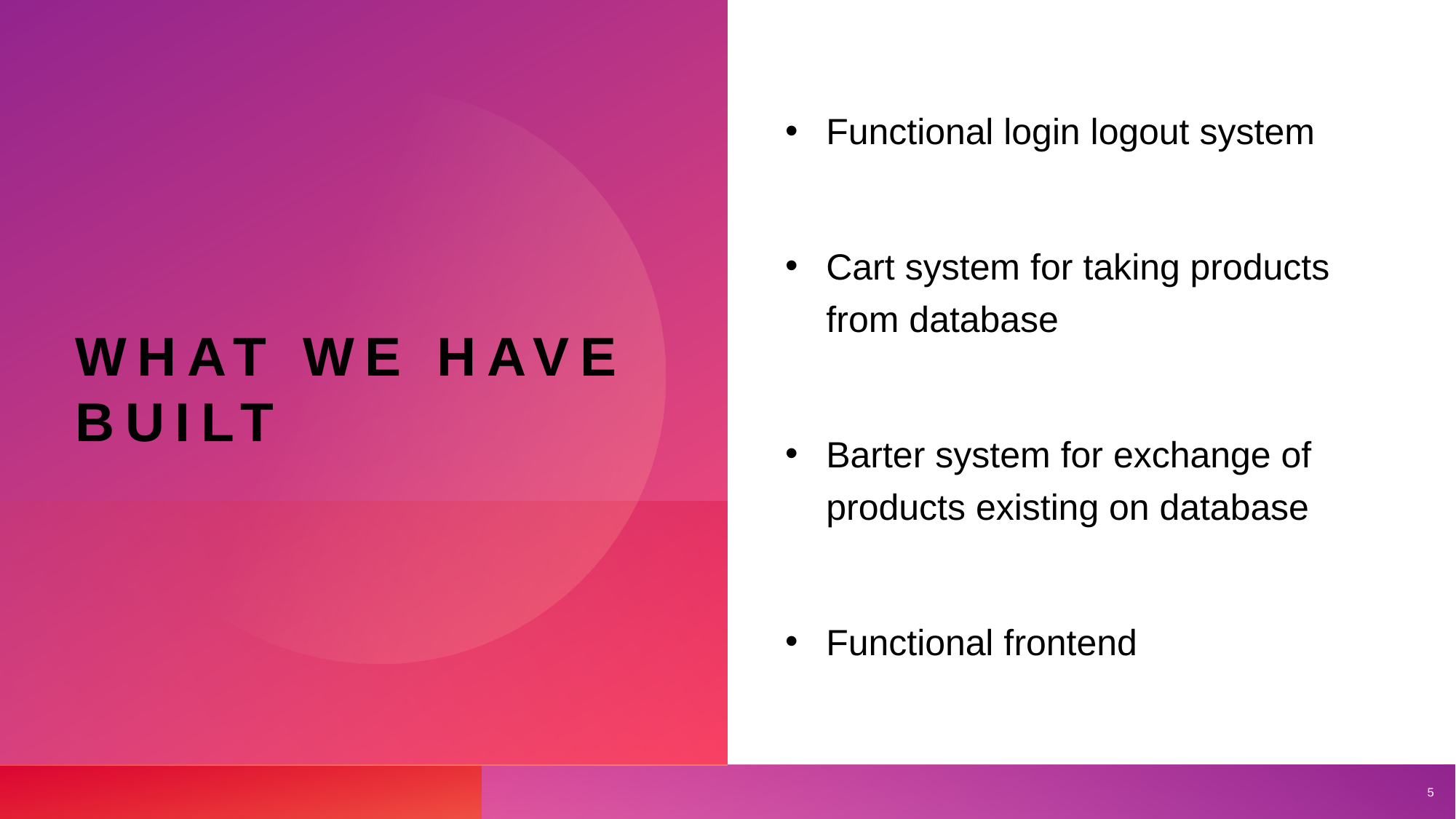

# What we have Built
Functional login logout system

Cart system for taking products from database

Barter system for exchange of products existing on database

Functional frontend
5